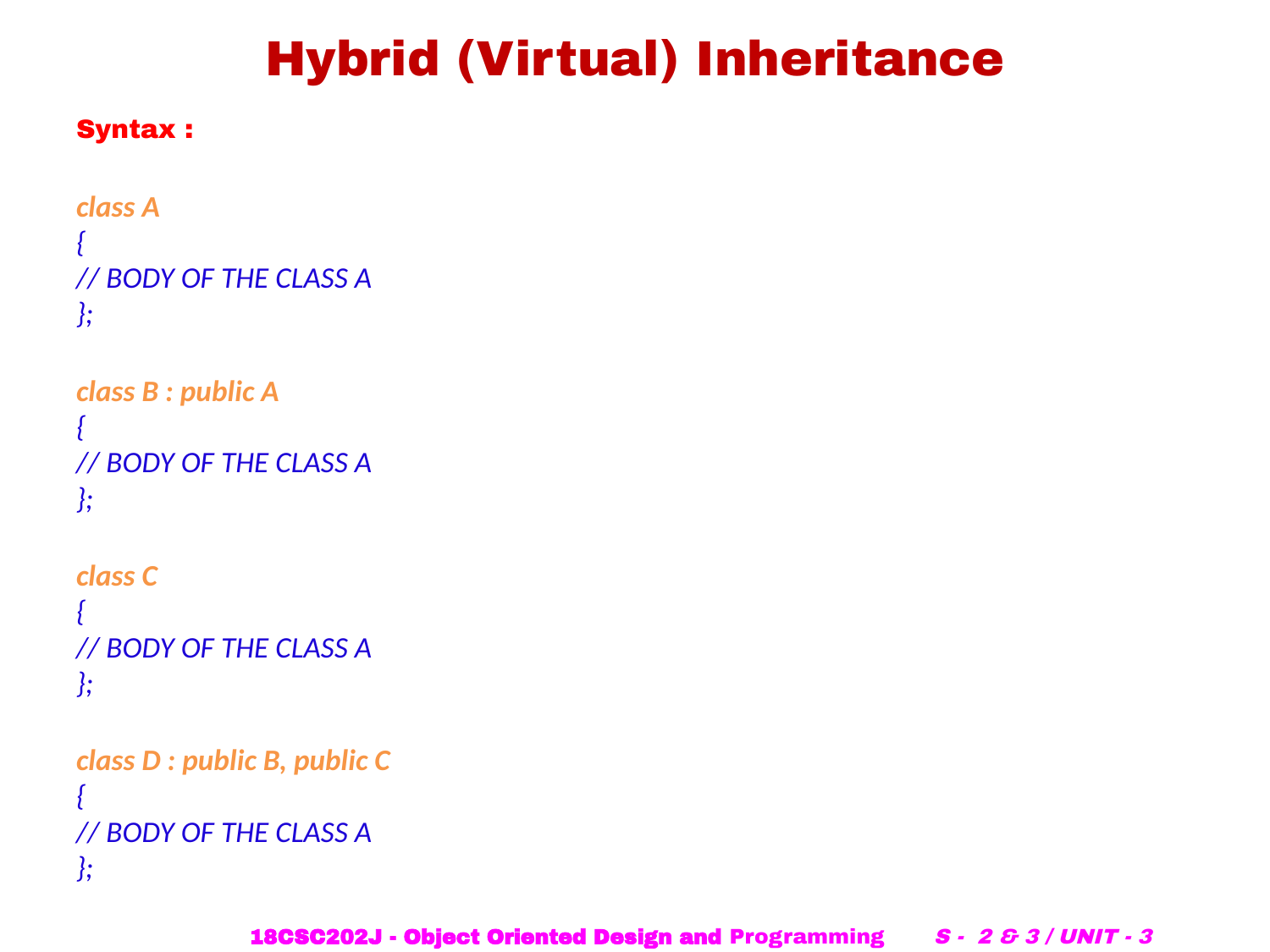

# Hybrid (Virtual) Inheritance
Syntax :

class A
{
// BODY OF THE CLASS A
};
class B : public A
{
// BODY OF THE CLASS A
};
class C
{
// BODY OF THE CLASS A
};
class D : public B, public C
{
// BODY OF THE CLASS A
};
18CSC202J - Object Oriented Design and Programming       S -  2 & 3 / UNIT - 3